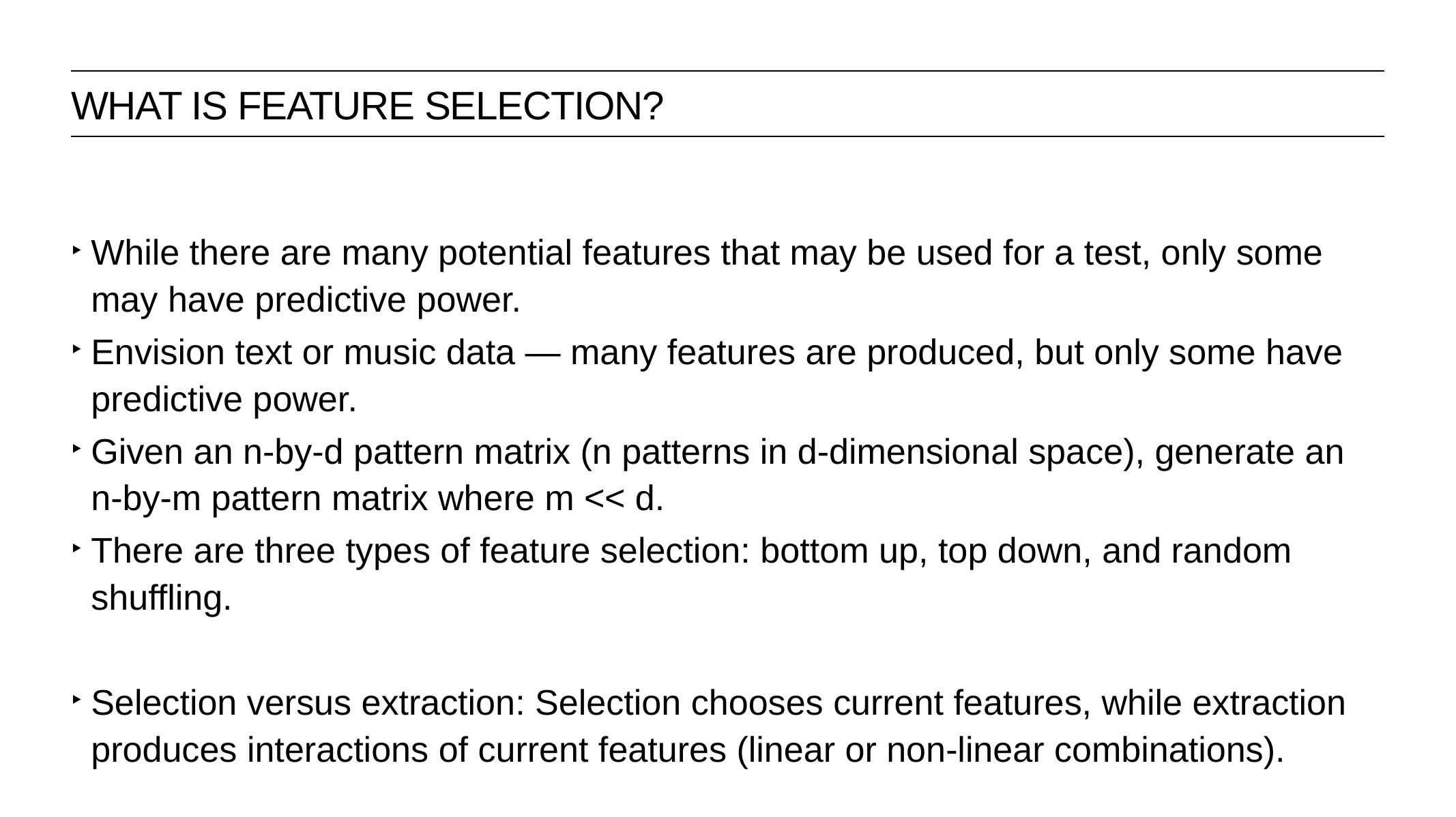

What is Feature selection?

While there are many potential features that may be used for a test, only some may have predictive power.
Envision text or music data — many features are produced, but only some have predictive power.
Given an n-by-d pattern matrix (n patterns in d-dimensional space), generate an n-by-m pattern matrix where m << d.
There are three types of feature selection: bottom up, top down, and random shuffling.

Selection versus extraction: Selection chooses current features, while extraction produces interactions of current features (linear or non-linear combinations).